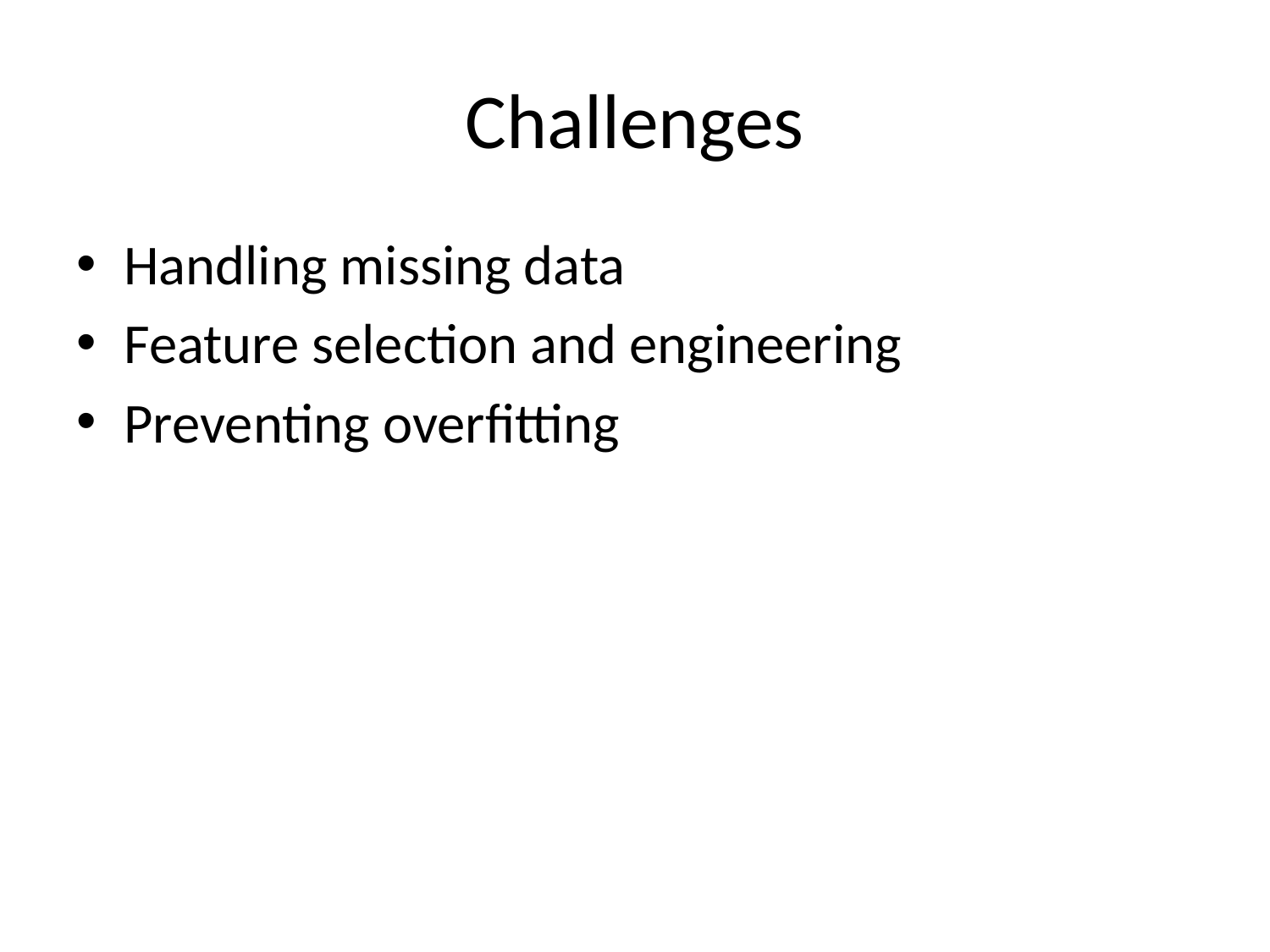

# Challenges
Handling missing data
Feature selection and engineering
Preventing overfitting